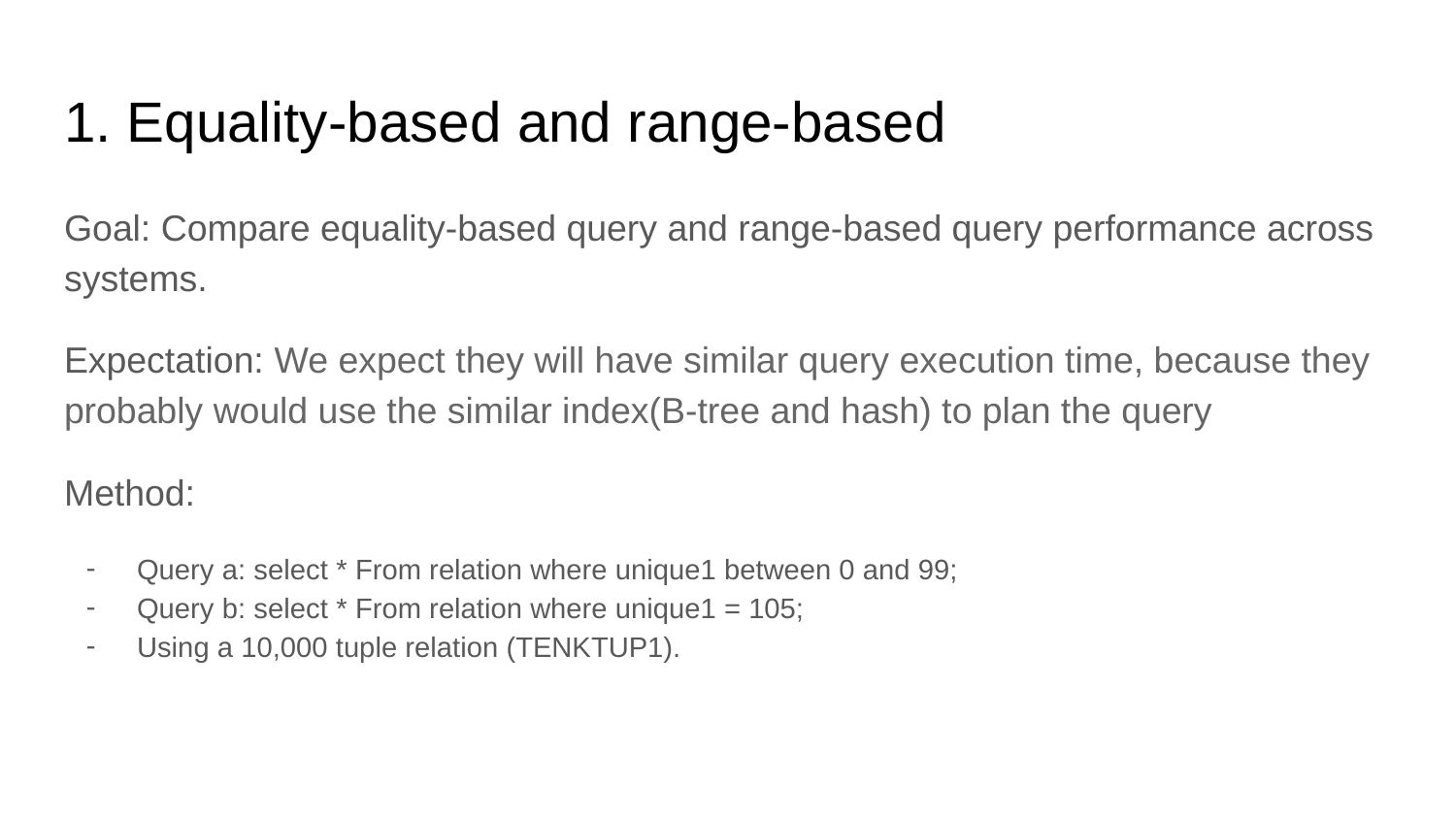

# 1. Equality-based and range-based
Goal: Compare equality-based query and range-based query performance across systems.
Expectation: We expect they will have similar query execution time, because they probably would use the similar index(B-tree and hash) to plan the query
Method:
Query a: select * From relation where unique1 between 0 and 99;
Query b: select * From relation where unique1 = 105;
Using a 10,000 tuple relation (TENKTUP1).